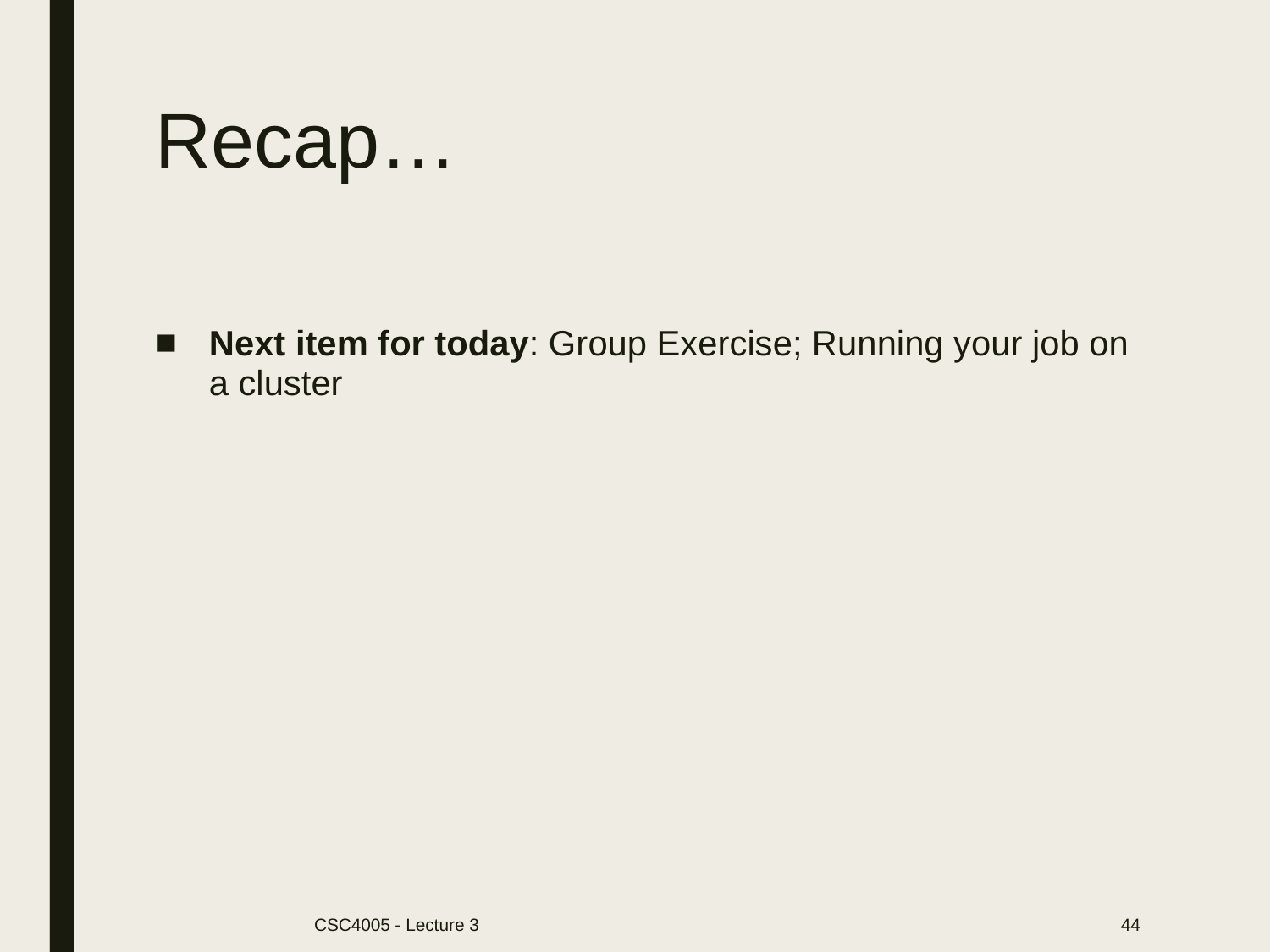

# Recap…
Next item for today: Group Exercise; Running your job on a cluster

CSC4005 - Lecture 3
44